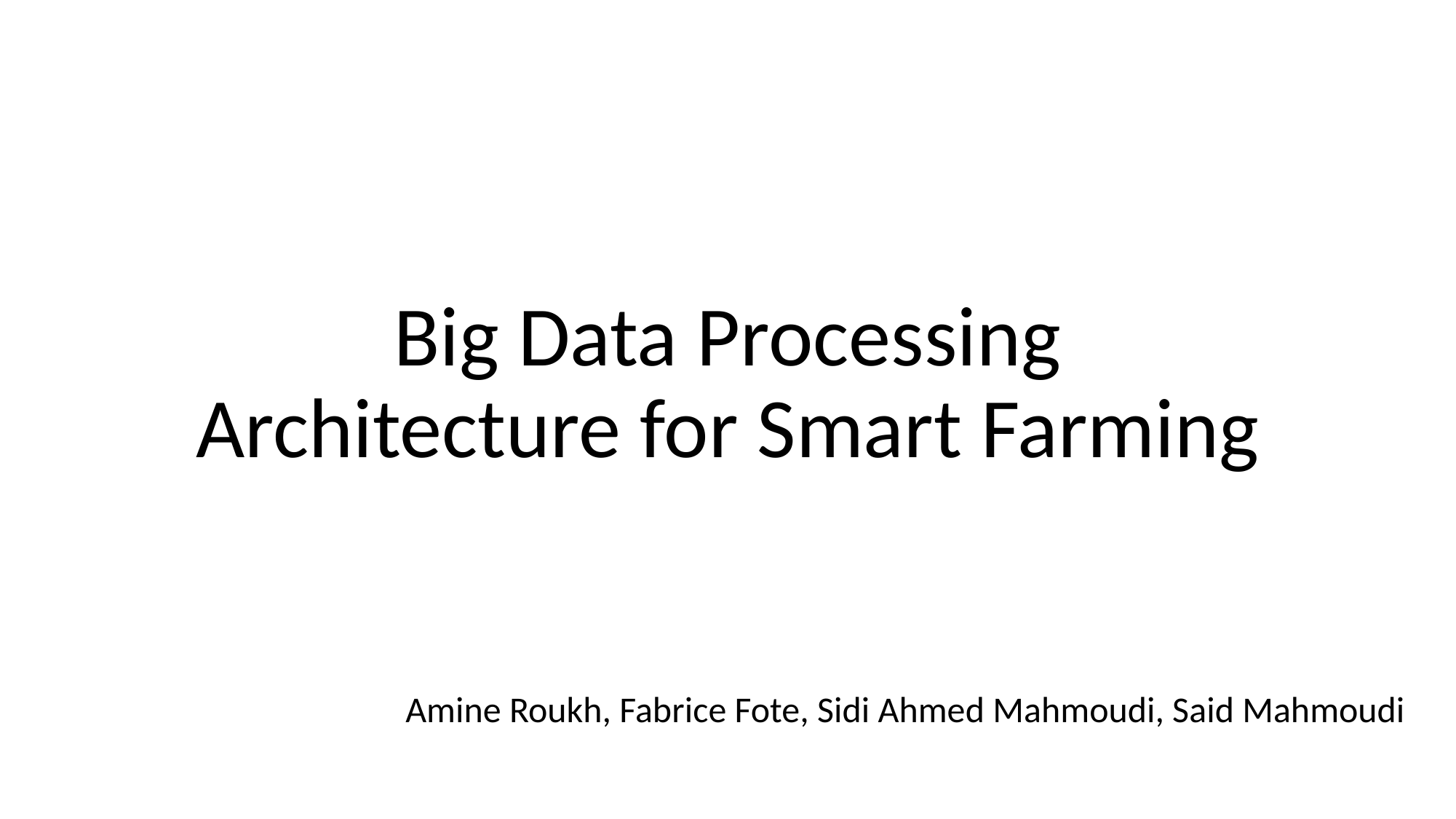

# Big Data Processing Architecture for Smart Farming
Amine Roukh, Fabrice Fote, Sidi Ahmed Mahmoudi, Said Mahmoudi